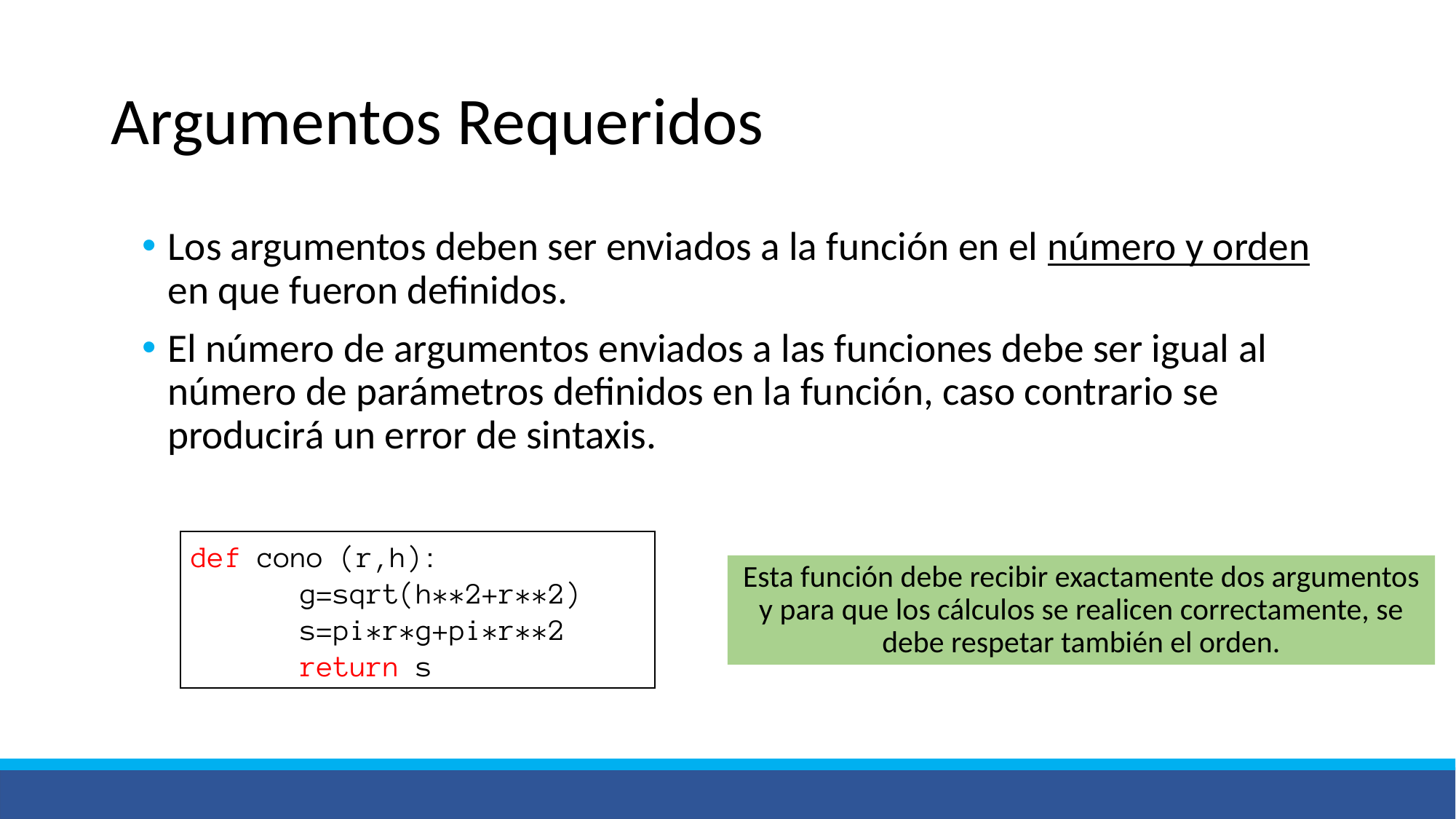

# Argumentos Requeridos
Los argumentos deben ser enviados a la función en el número y orden en que fueron definidos.
El número de argumentos enviados a las funciones debe ser igual al número de parámetros definidos en la función, caso contrario se producirá un error de sintaxis.
def cono (r,h):
	g=sqrt(h**2+r**2)
	s=pi*r*g+pi*r**2
	return s
Esta función debe recibir exactamente dos argumentos y para que los cálculos se realicen correctamente, se debe respetar también el orden.